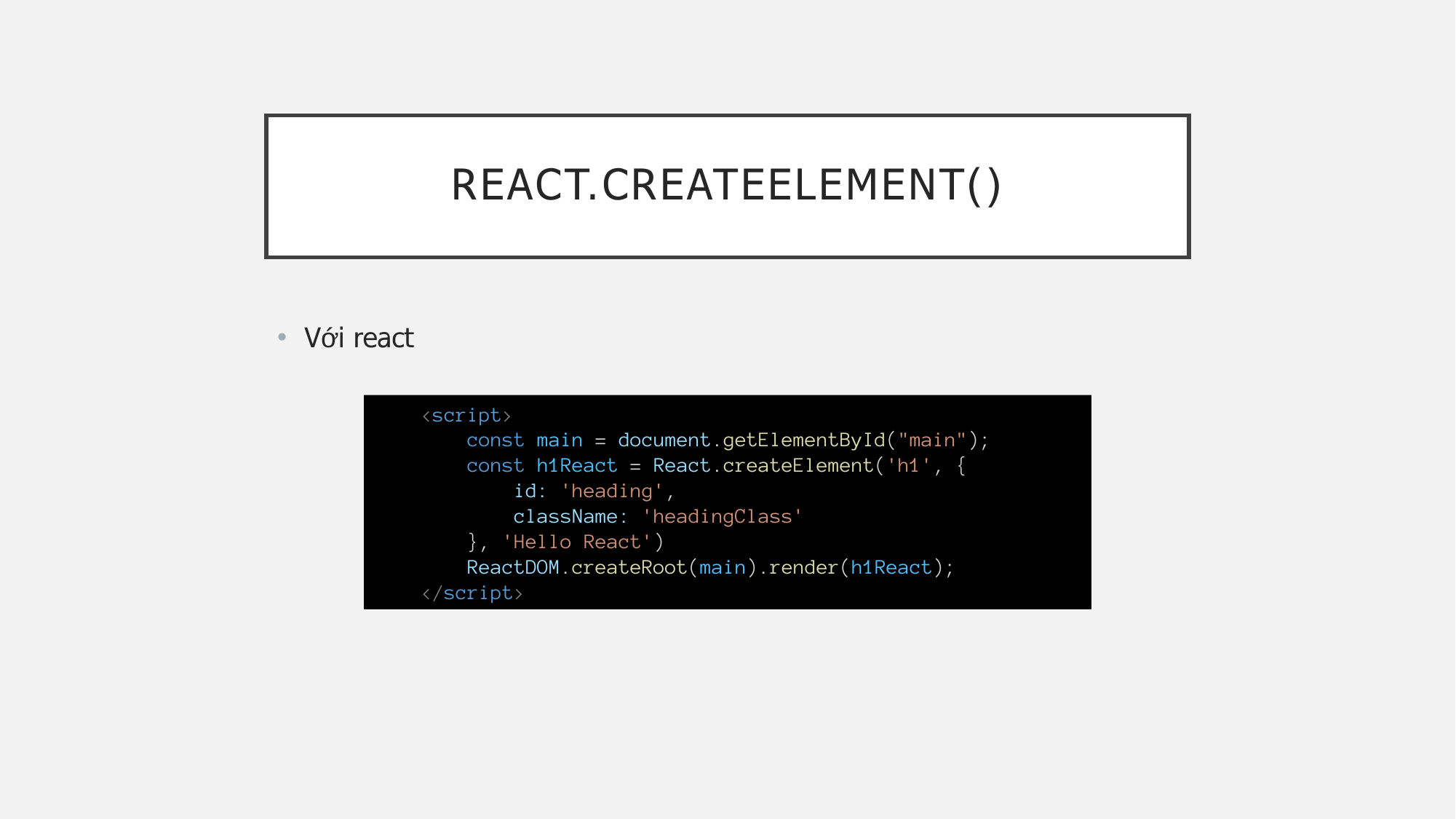

# React.createElement()
Với react

    <script>
        const main = document.getElementById("main");
        const h1React = React.createElement('h1', {
            id: 'heading',
            className: 'headingClass'
        }, 'Hello React')
        ReactDOM.createRoot(main).render(h1React);
    </script>